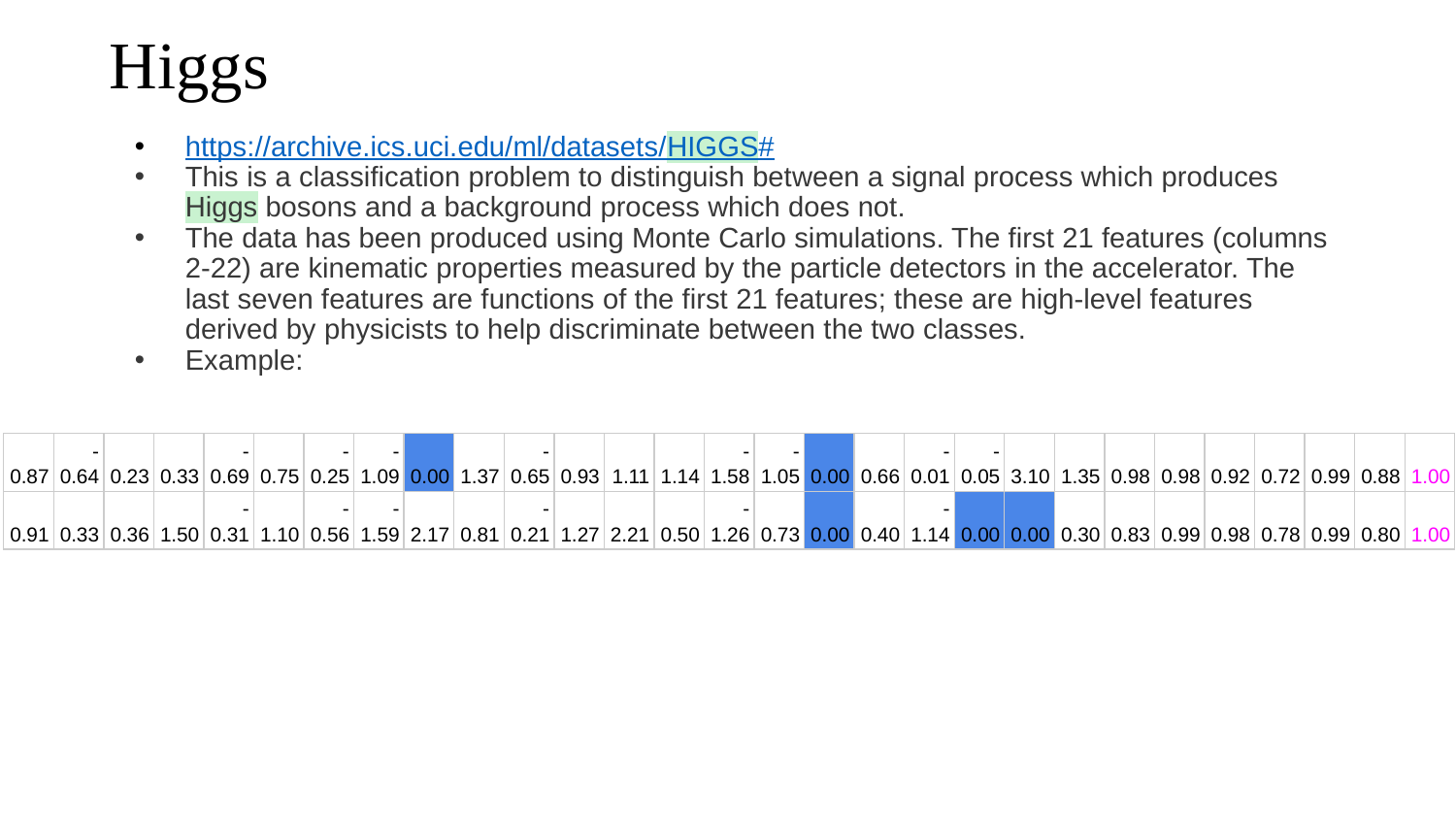

# Higgs
https://archive.ics.uci.edu/ml/datasets/HIGGS#
This is a classification problem to distinguish between a signal process which produces Higgs bosons and a background process which does not.
The data has been produced using Monte Carlo simulations. The first 21 features (columns 2-22) are kinematic properties measured by the particle detectors in the accelerator. The last seven features are functions of the first 21 features; these are high-level features derived by physicists to help discriminate between the two classes.
Example:
| 0.87 | -0.64 | 0.23 | 0.33 | -0.69 | 0.75 | -0.25 | -1.09 | 0.00 | 1.37 | -0.65 | 0.93 | 1.11 | 1.14 | -1.58 | -1.05 | 0.00 | 0.66 | -0.01 | -0.05 | 3.10 | 1.35 | 0.98 | 0.98 | 0.92 | 0.72 | 0.99 | 0.88 | 1.00 |
| --- | --- | --- | --- | --- | --- | --- | --- | --- | --- | --- | --- | --- | --- | --- | --- | --- | --- | --- | --- | --- | --- | --- | --- | --- | --- | --- | --- | --- |
| 0.91 | 0.33 | 0.36 | 1.50 | -0.31 | 1.10 | -0.56 | -1.59 | 2.17 | 0.81 | -0.21 | 1.27 | 2.21 | 0.50 | -1.26 | 0.73 | 0.00 | 0.40 | -1.14 | 0.00 | 0.00 | 0.30 | 0.83 | 0.99 | 0.98 | 0.78 | 0.99 | 0.80 | 1.00 |